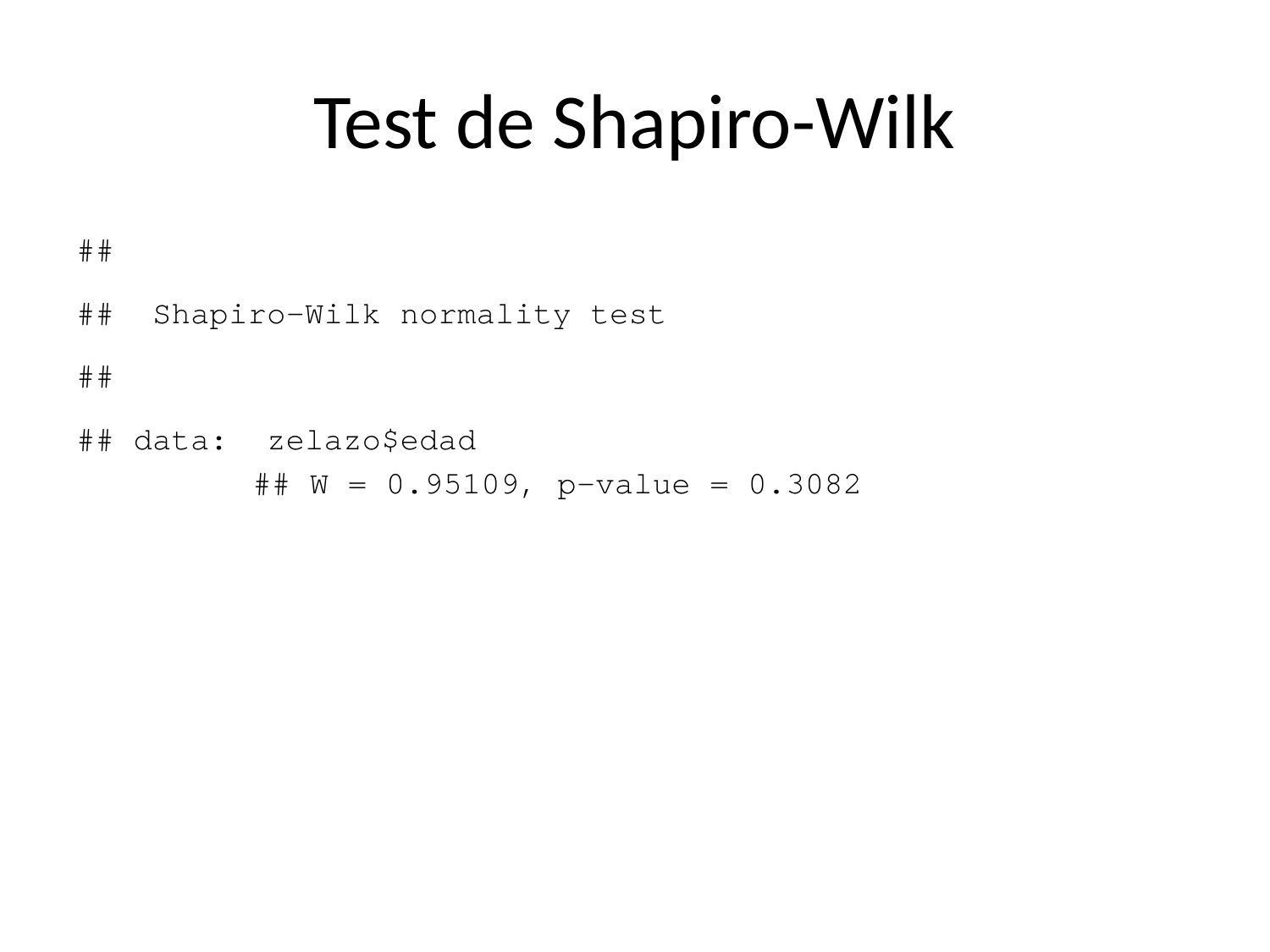

# Test de Shapiro-Wilk
##
##  Shapiro-Wilk normality test
##
## data:  zelazo$edad
## W = 0.95109, p-value = 0.3082